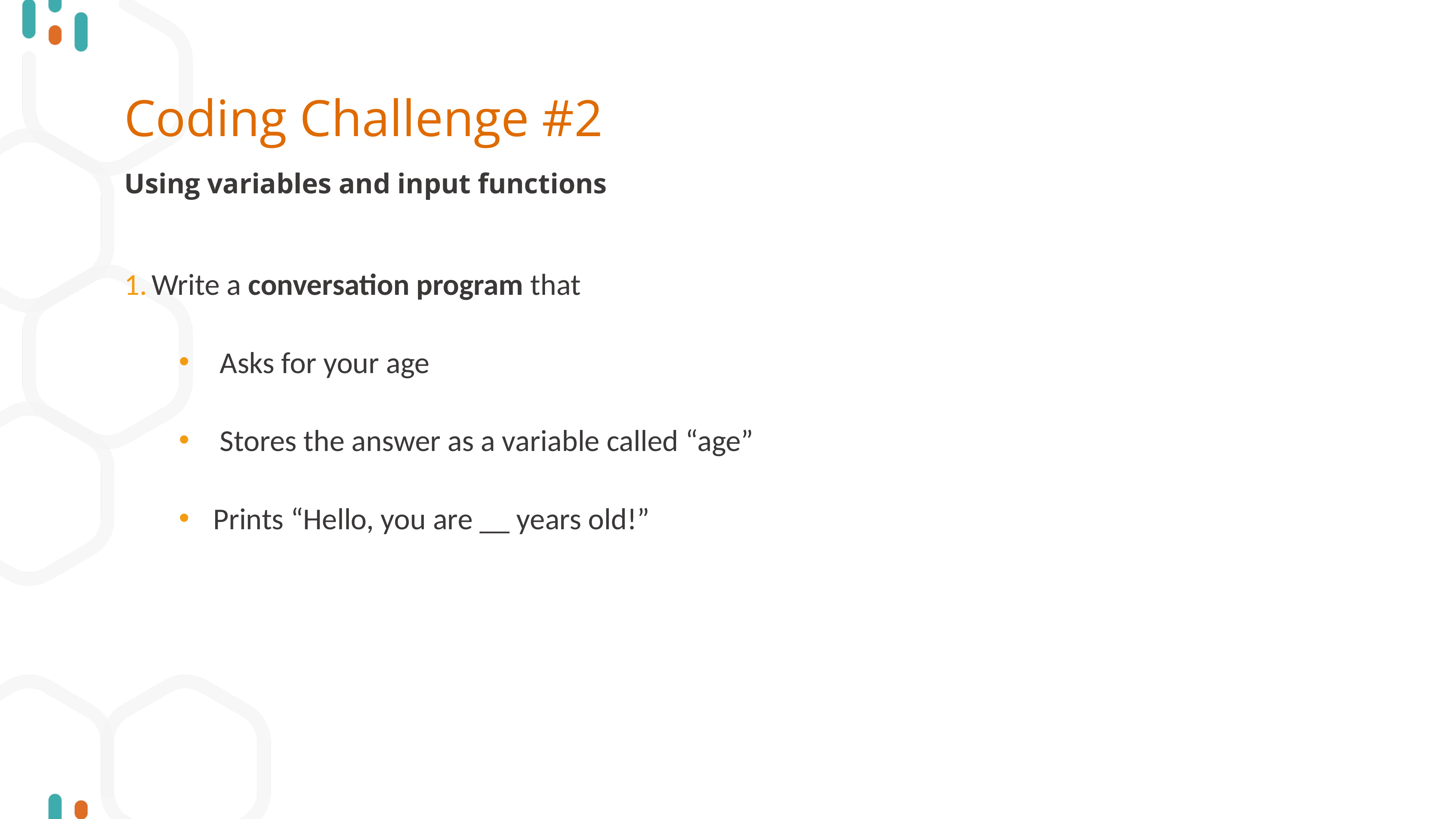

# Coding Challenge #2
Using variables and input functions
Write a conversation program that
 Asks for your age
 Stores the answer as a variable called “age”
Prints “Hello, you are __ years old!”